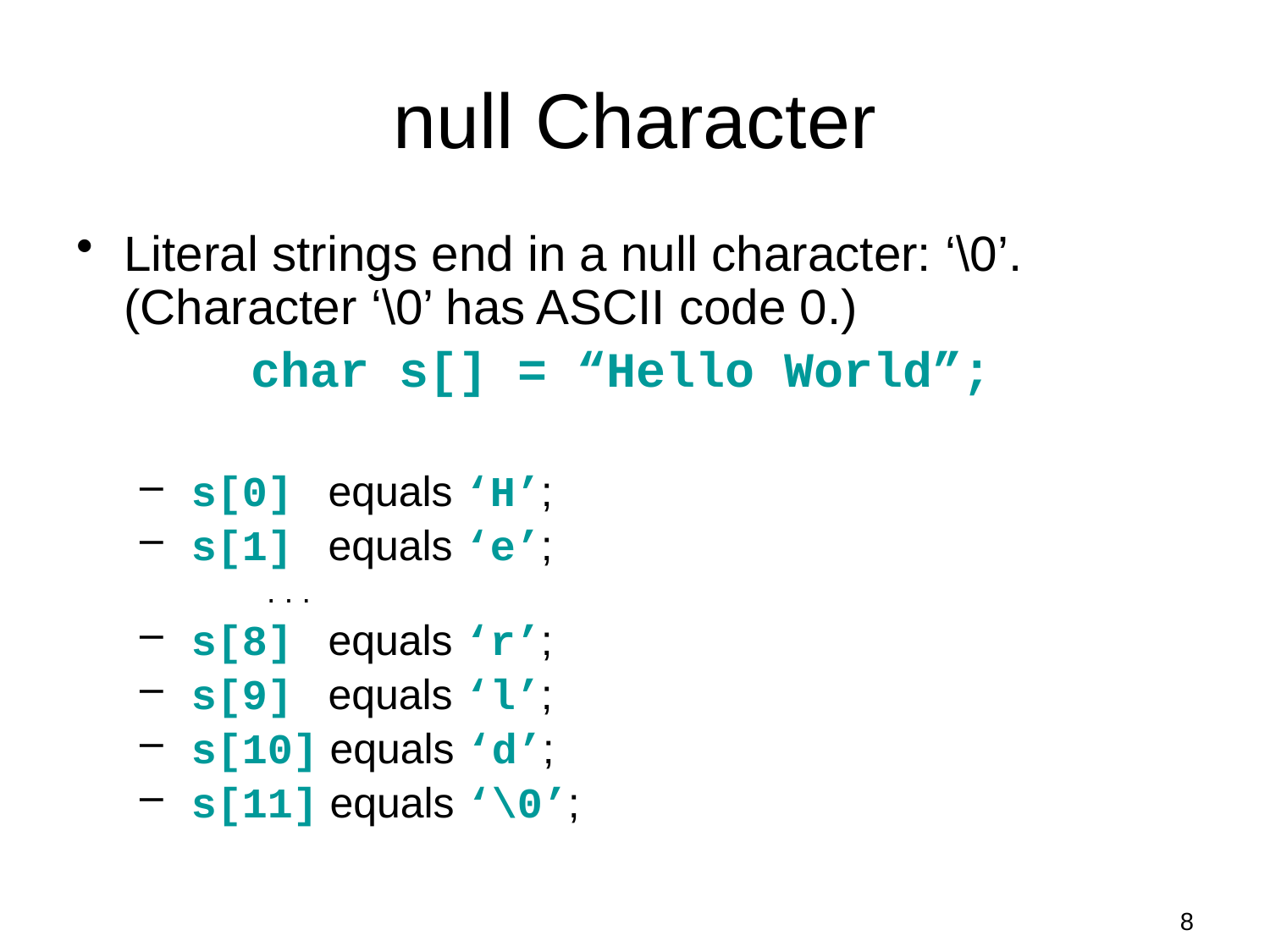

# null Character
Literal strings end in a null character: ‘\0’. (Character ‘\0’ has ASCII code 0.)
		char s[] = “Hello World”;

 s[0]   equals ‘H’;
 s[1]   equals ‘e’;
. . .
 s[8]   equals ‘r’;
 s[9]   equals ‘l’;
 s[10] equals ‘d’;
 s[11] equals ‘\0’;

8